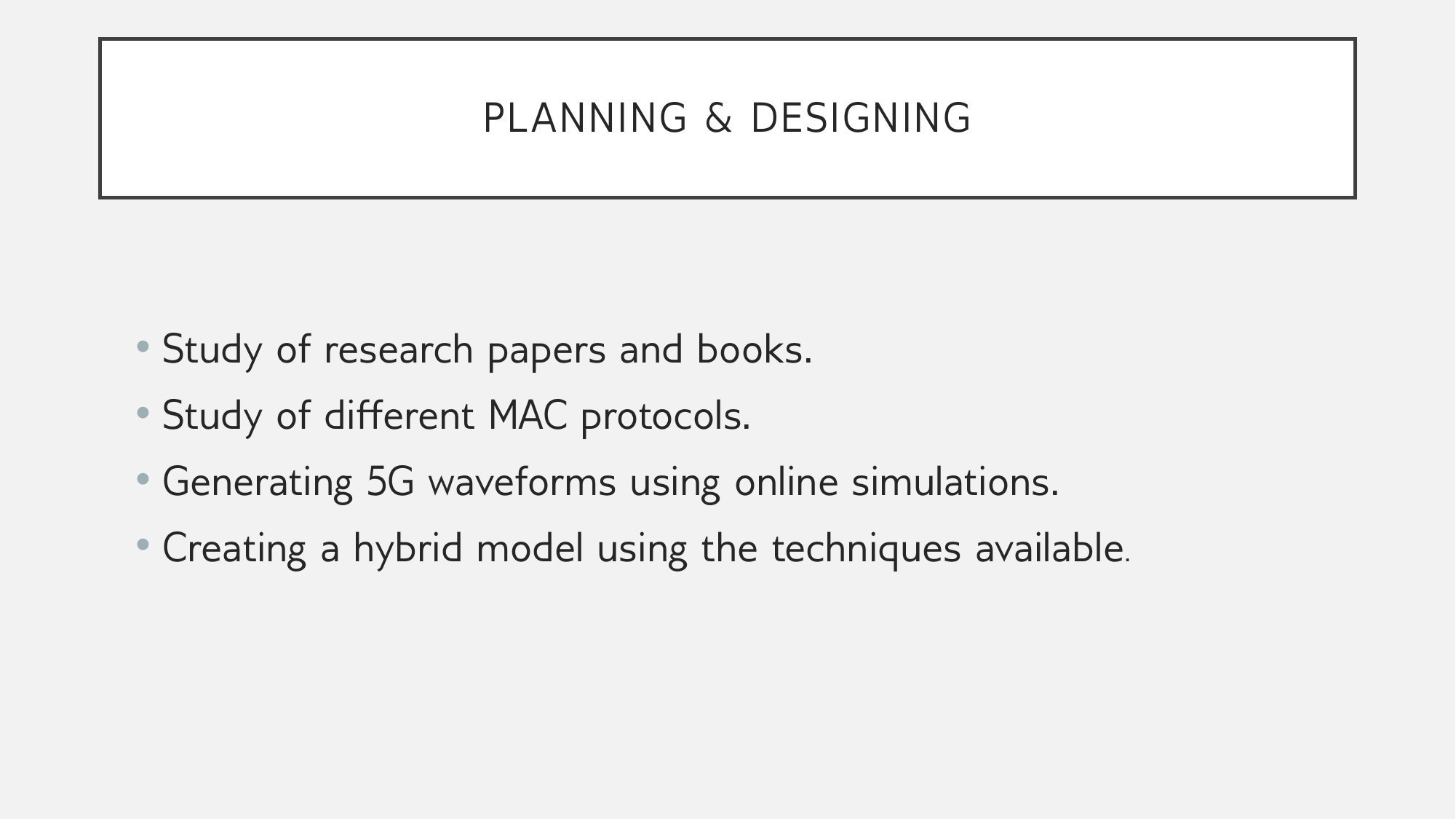

# Planning & Designing
Study of research papers and books.
Study of different MAC protocols.
Generating 5G waveforms using online simulations.
Creating a hybrid model using the techniques available.